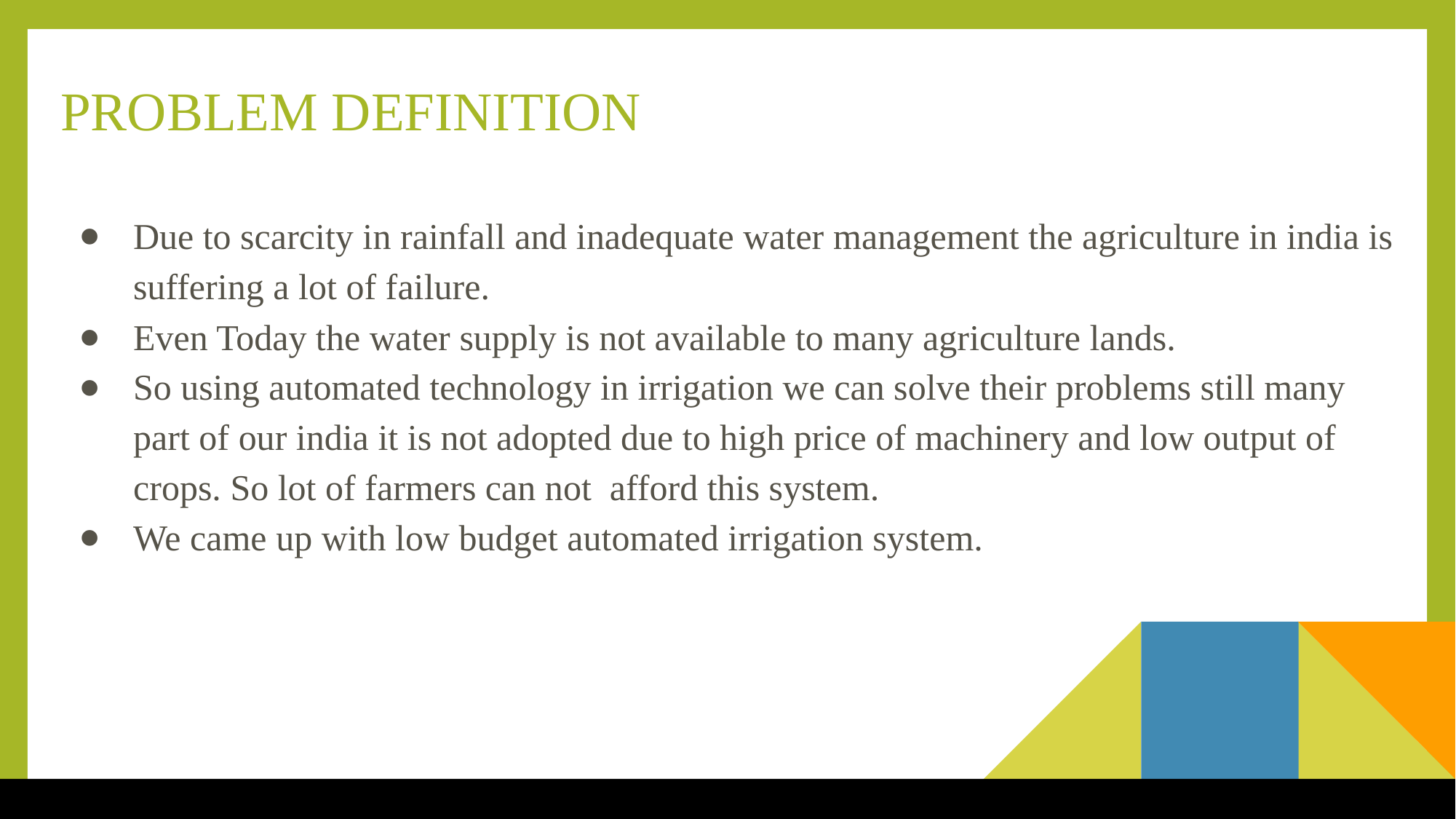

# PROBLEM DEFINITION
Due to scarcity in rainfall and inadequate water management the agriculture in india is suffering a lot of failure.
Even Today the water supply is not available to many agriculture lands.
So using automated technology in irrigation we can solve their problems still many part of our india it is not adopted due to high price of machinery and low output of crops. So lot of farmers can not  afford this system.
We came up with low budget automated irrigation system.